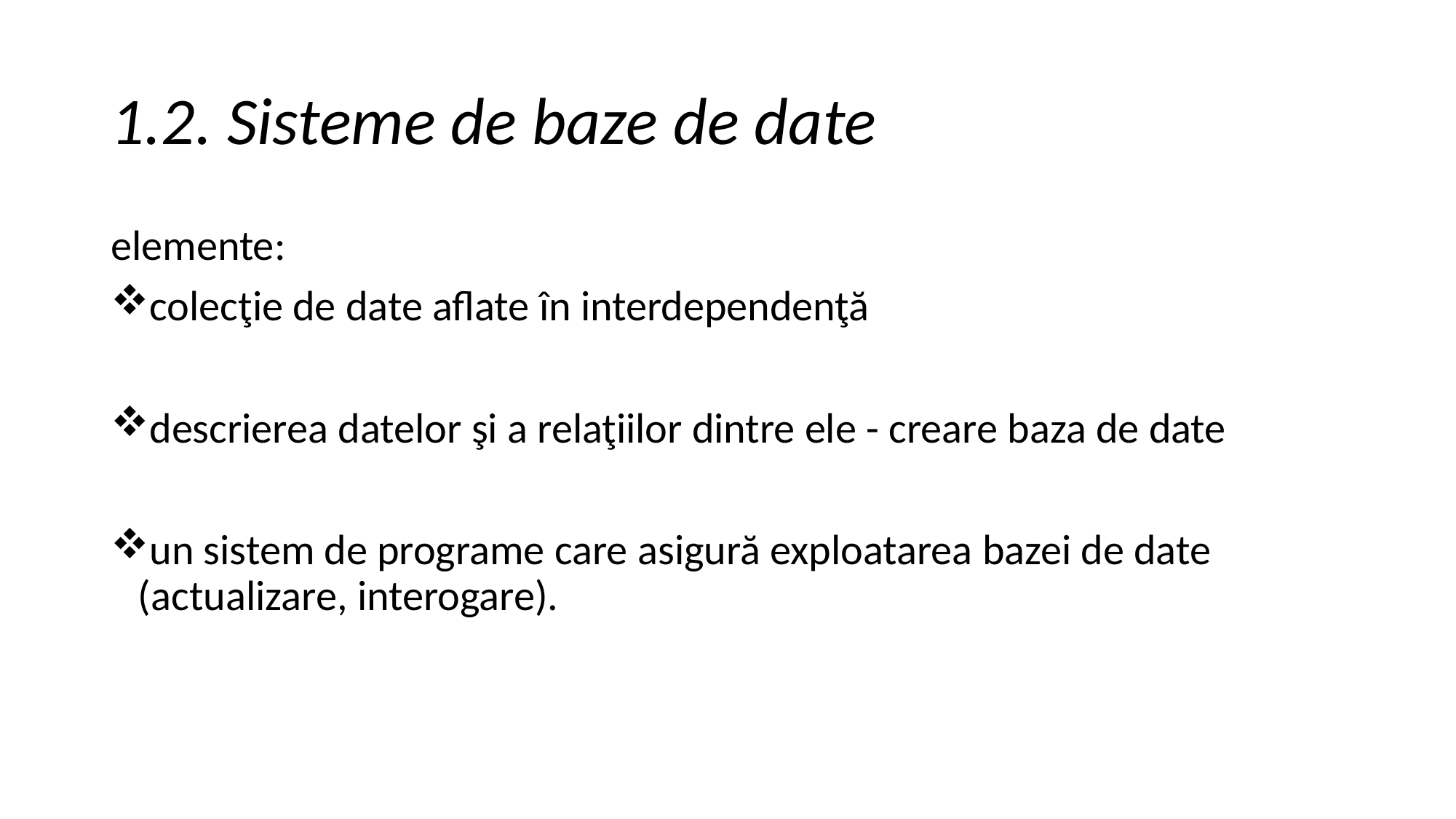

# 1.2. Sisteme de baze de date
elemente:
colecţie de date aflate în interdependenţă

descrierea datelor şi a relaţiilor dintre ele - creare baza de date

un sistem de programe care asigură exploatarea bazei de date (actualizare, interogare).